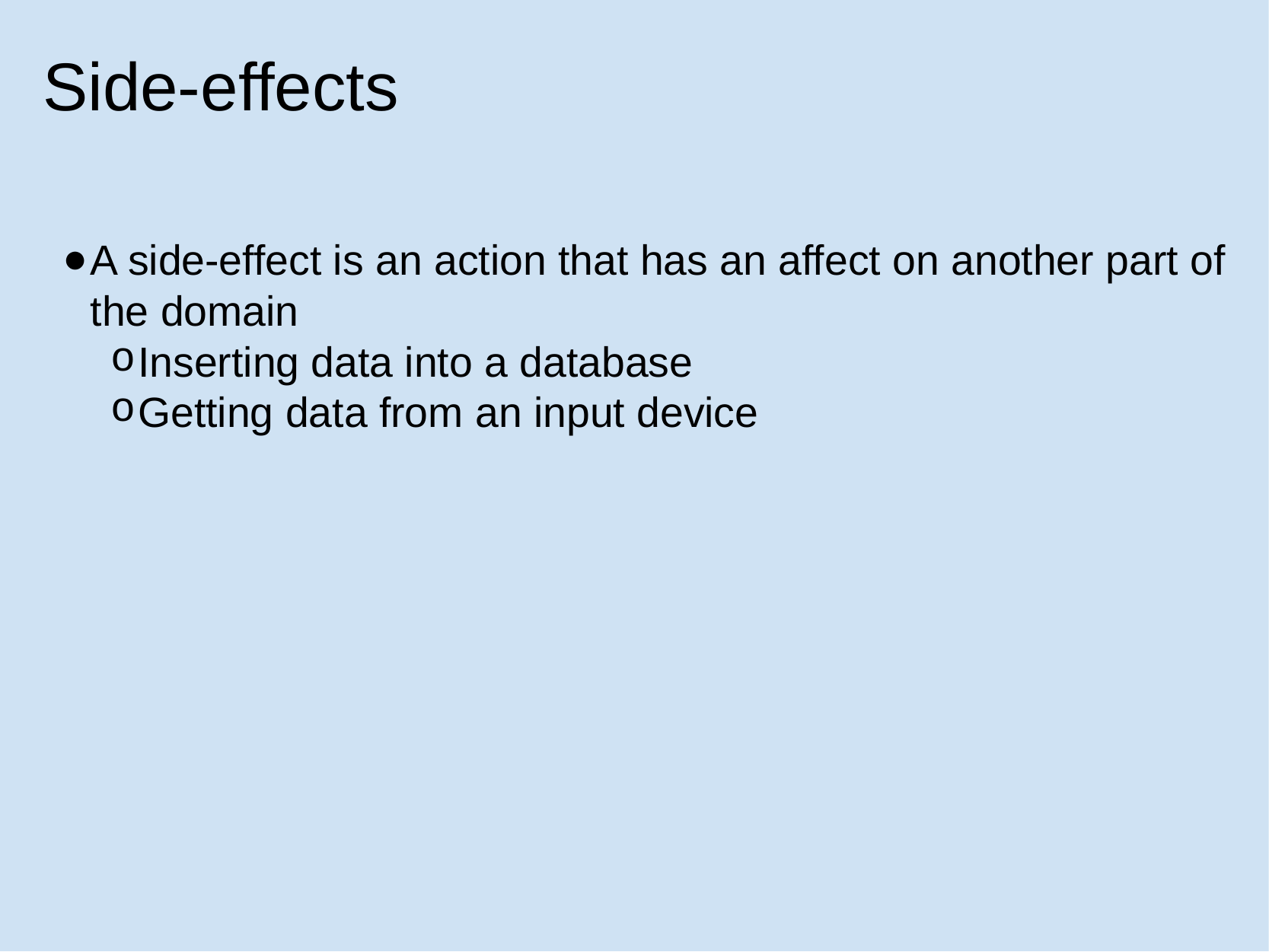

# Side-effects
A side-effect is an action that has an affect on another part of the domain
Inserting data into a database
Getting data from an input device